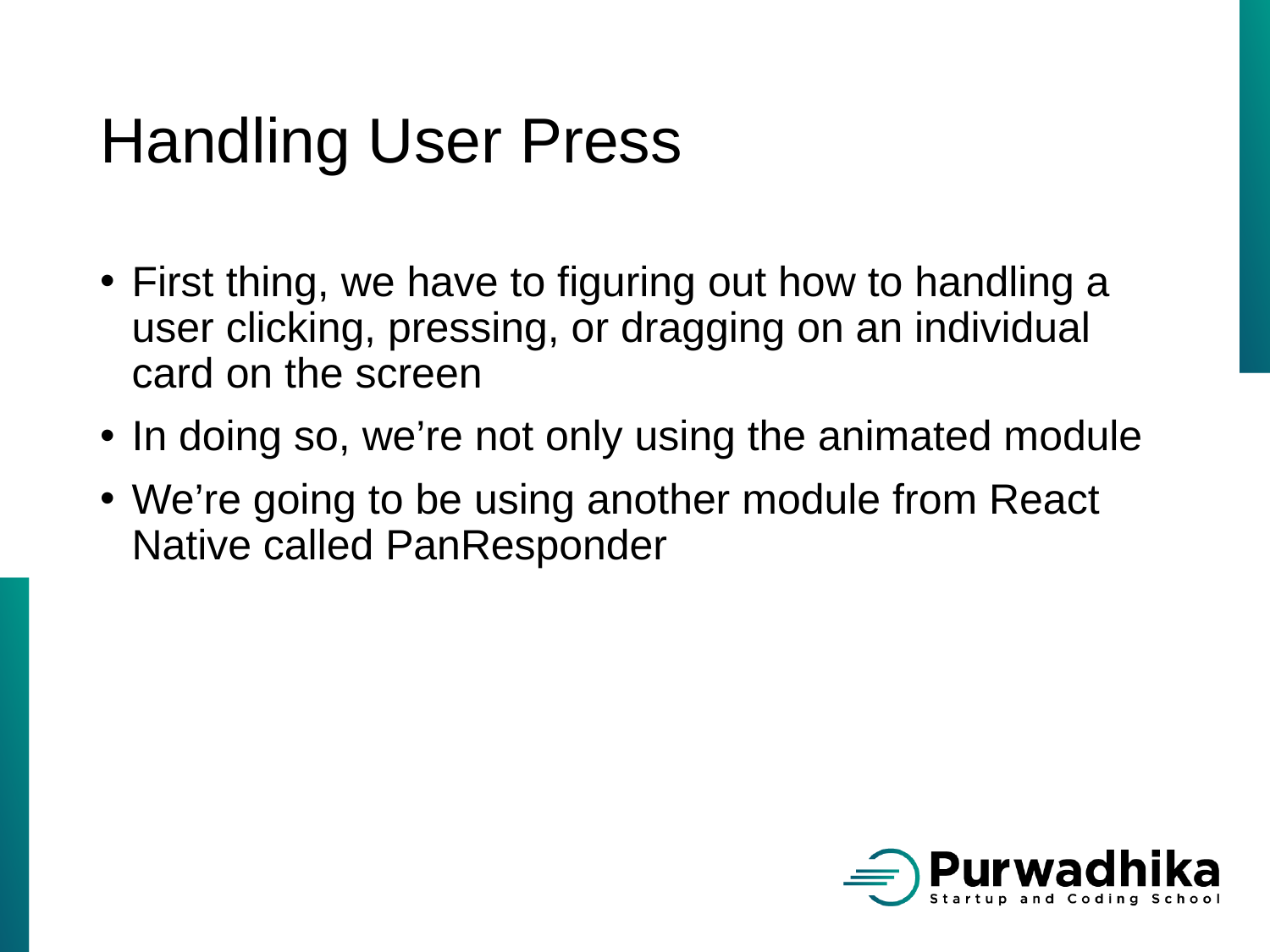

# Handling User Press
First thing, we have to figuring out how to handling a user clicking, pressing, or dragging on an individual card on the screen
In doing so, we’re not only using the animated module
We’re going to be using another module from React Native called PanResponder